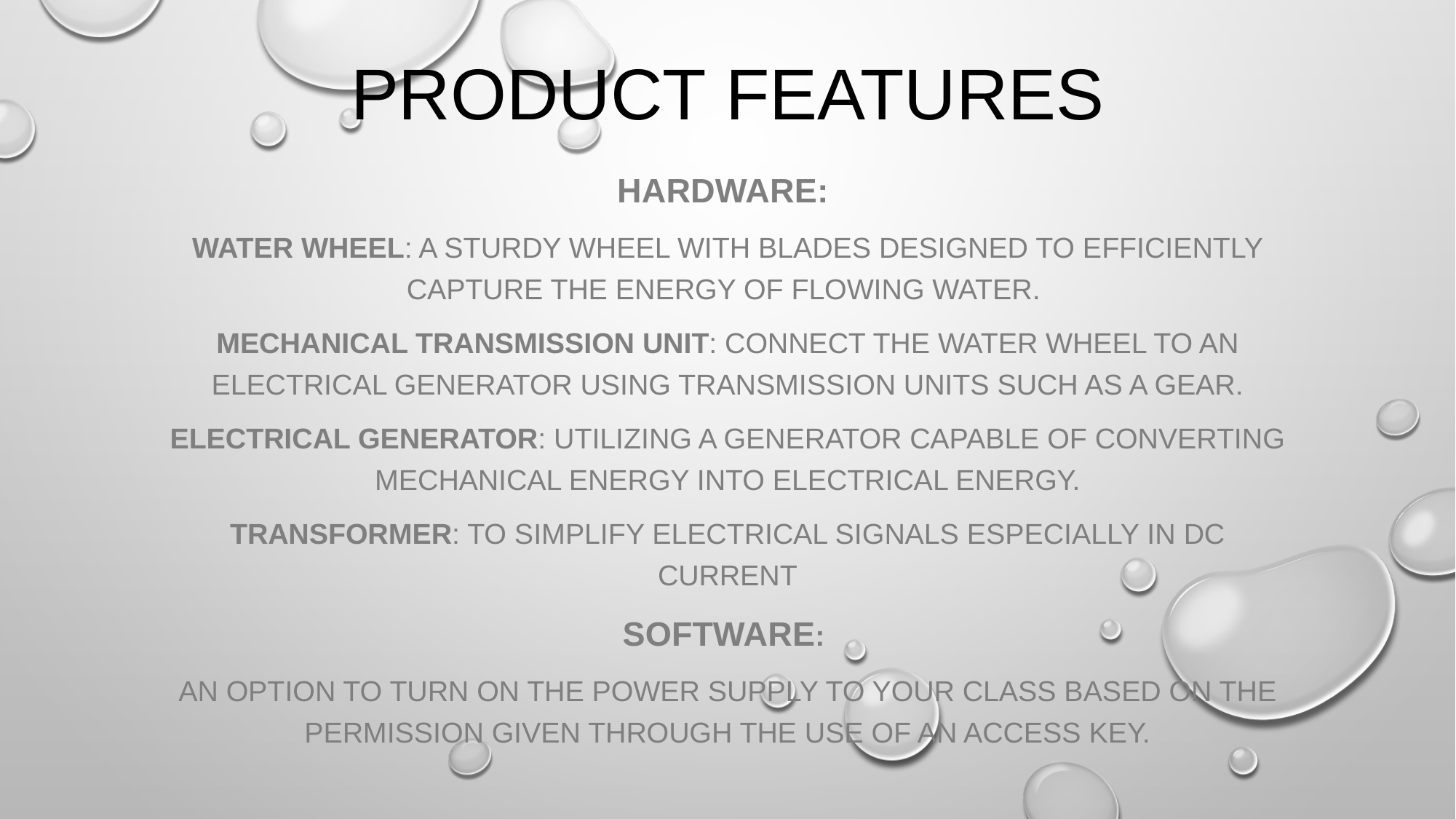

# PRODUCT FEATURES
HARDWARE:
WATER WHEEL: A STURDY WHEEL WITH BLADES DESIGNED TO EFFICIENTLY CAPTURE THE ENERGY OF FLOWING WATER.
MECHANICAL TRANSMISSION UNIT: CONNECT THE WATER WHEEL TO AN ELECTRICAL GENERATOR USING TRANSMISSION UNITS SUCH AS A GEAR.
ELECTRICAL GENERATOR: UTILIZING A GENERATOR CAPABLE OF CONVERTING MECHANICAL ENERGY INTO ELECTRICAL ENERGY.
TRANSFORMER: TO SIMPLIFY ELECTRICAL SIGNALS ESPECIALLY IN DC CURRENT
SOFTWARE:
AN OPTION TO TURN ON THE POWER SUPPLY TO YOUR CLASS BASED ON THE PERMISSION GIVEN THROUGH THE USE OF AN ACCESS KEY.